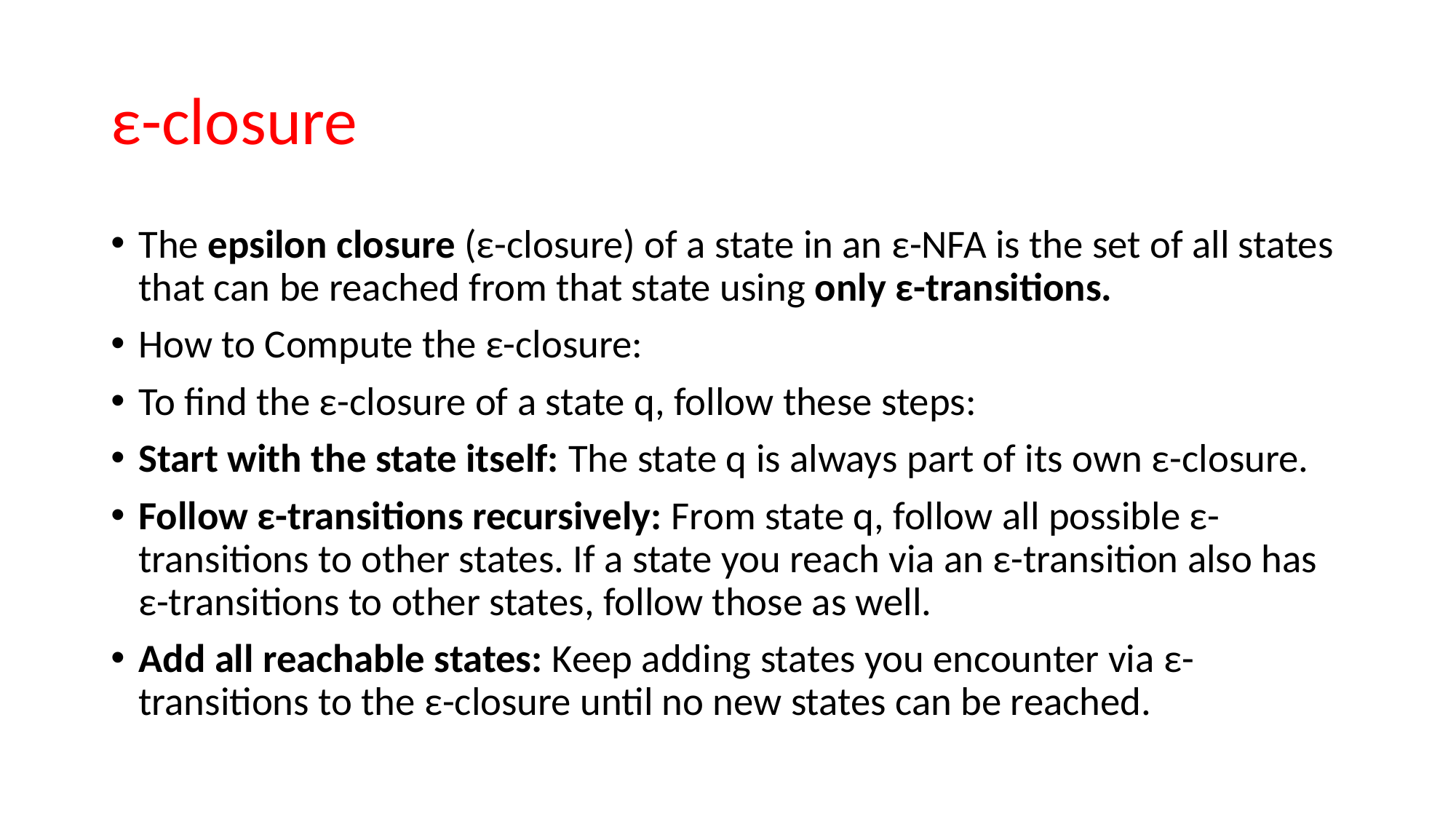

# ε-closure
The epsilon closure (ε-closure) of a state in an ε-NFA is the set of all states that can be reached from that state using only ε-transitions.
How to Compute the ε-closure:
To find the ε-closure of a state q, follow these steps:
Start with the state itself: The state q is always part of its own ε-closure.
Follow ε-transitions recursively: From state q, follow all possible ε-transitions to other states. If a state you reach via an ε-transition also has ε-transitions to other states, follow those as well.
Add all reachable states: Keep adding states you encounter via ε-transitions to the ε-closure until no new states can be reached.